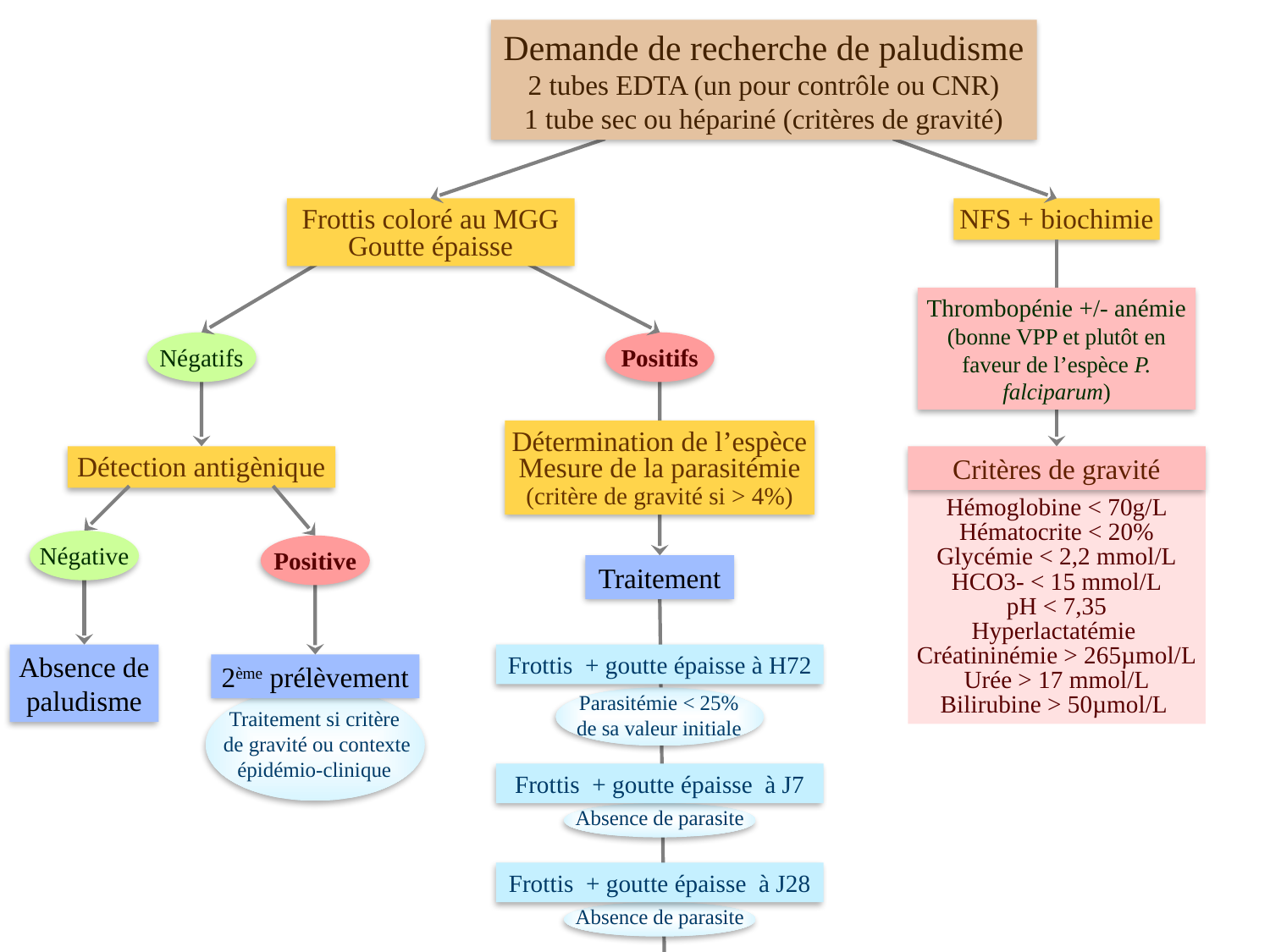

Demande de recherche de paludisme
2 tubes EDTA (un pour contrôle ou CNR)
1 tube sec ou hépariné (critères de gravité)
Frottis coloré au MGG
Goutte épaisse
NFS + biochimie
Thrombopénie +/- anémie (bonne VPP et plutôt en faveur de l’espèce P. falciparum)

Négatifs

Positifs
Détermination de l’espèce
Mesure de la parasitémie (critère de gravité si > 4%)
Critères de gravité
Hémoglobine < 70g/L
Hématocrite < 20%
Glycémie < 2,2 mmol/L
HCO3- < 15 mmol/L
pH < 7,35
Hyperlactatémie
Créatininémie > 265µmol/L
Urée > 17 mmol/L
Bilirubine > 50µmol/L
Détection antigènique

Négative

Positive
Traitement
Absence de paludisme
Frottis  + goutte épaisse à H72
2ème prélèvement
Parasitémie < 25% de sa valeur initiale

Traitement si critère
 de gravité ou contexte épidémio-clinique
Frottis  + goutte épaisse  à J7
Absence de parasite

Frottis  + goutte épaisse  à J28
Absence de parasite